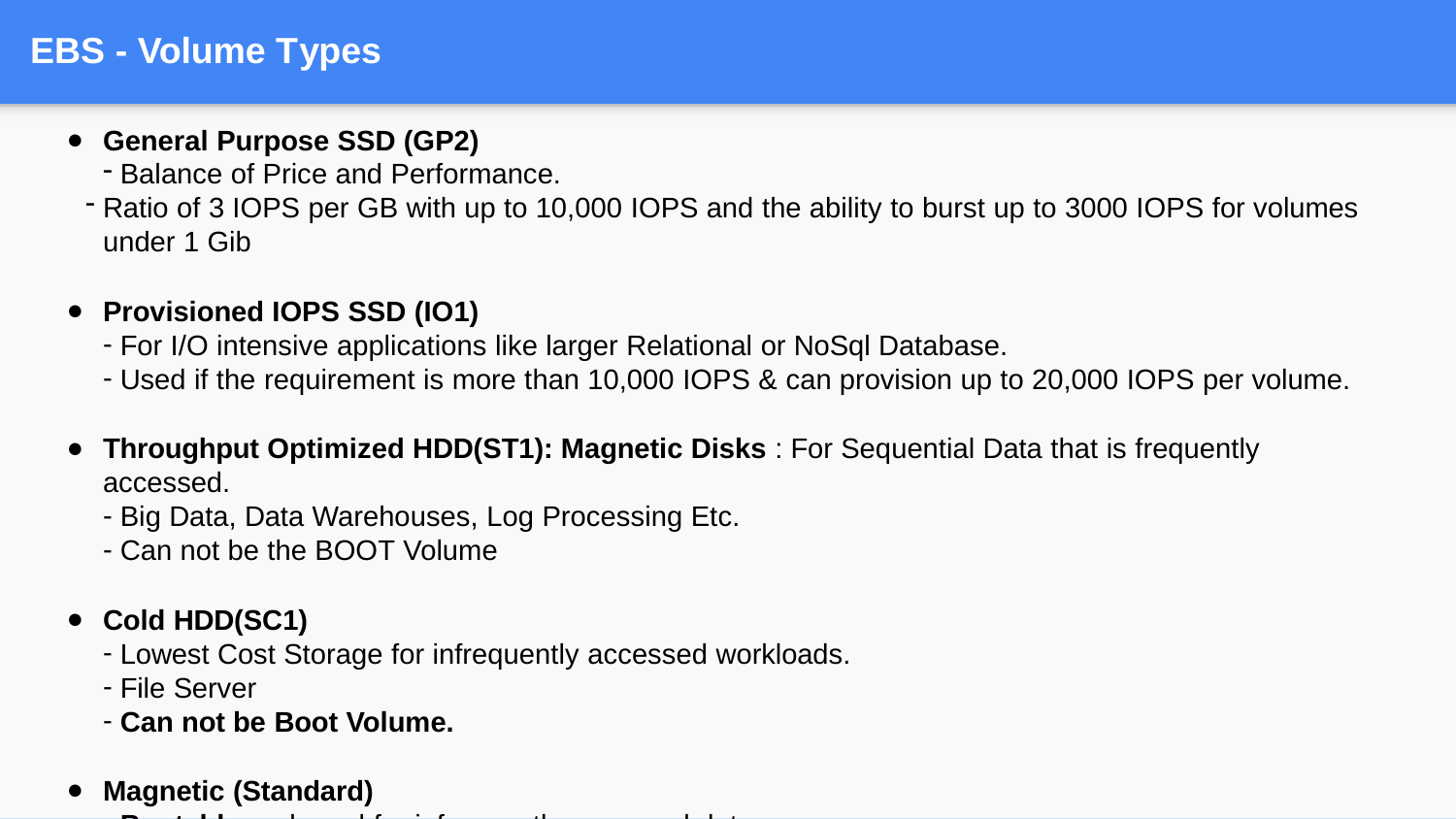

# EBS - Volume Types
General Purpose SSD (GP2)
Balance of Price and Performance.
Ratio of 3 IOPS per GB with up to 10,000 IOPS and the ability to burst up to 3000 IOPS for volumes  under 1 Gib

Provisioned IOPS SSD (IO1)
For I/O intensive applications like larger Relational or NoSql Database.
Used if the requirement is more than 10,000 IOPS & can provision up to 20,000 IOPS per volume.

Throughput Optimized HDD(ST1): Magnetic Disks : For Sequential Data that is frequently accessed.
Big Data, Data Warehouses, Log Processing Etc.
Can not be the BOOT Volume

Cold HDD(SC1)
Lowest Cost Storage for infrequently accessed workloads.
File Server
Can not be Boot Volume.

Magnetic (Standard)
Bootable and used for infrequently accessed data.